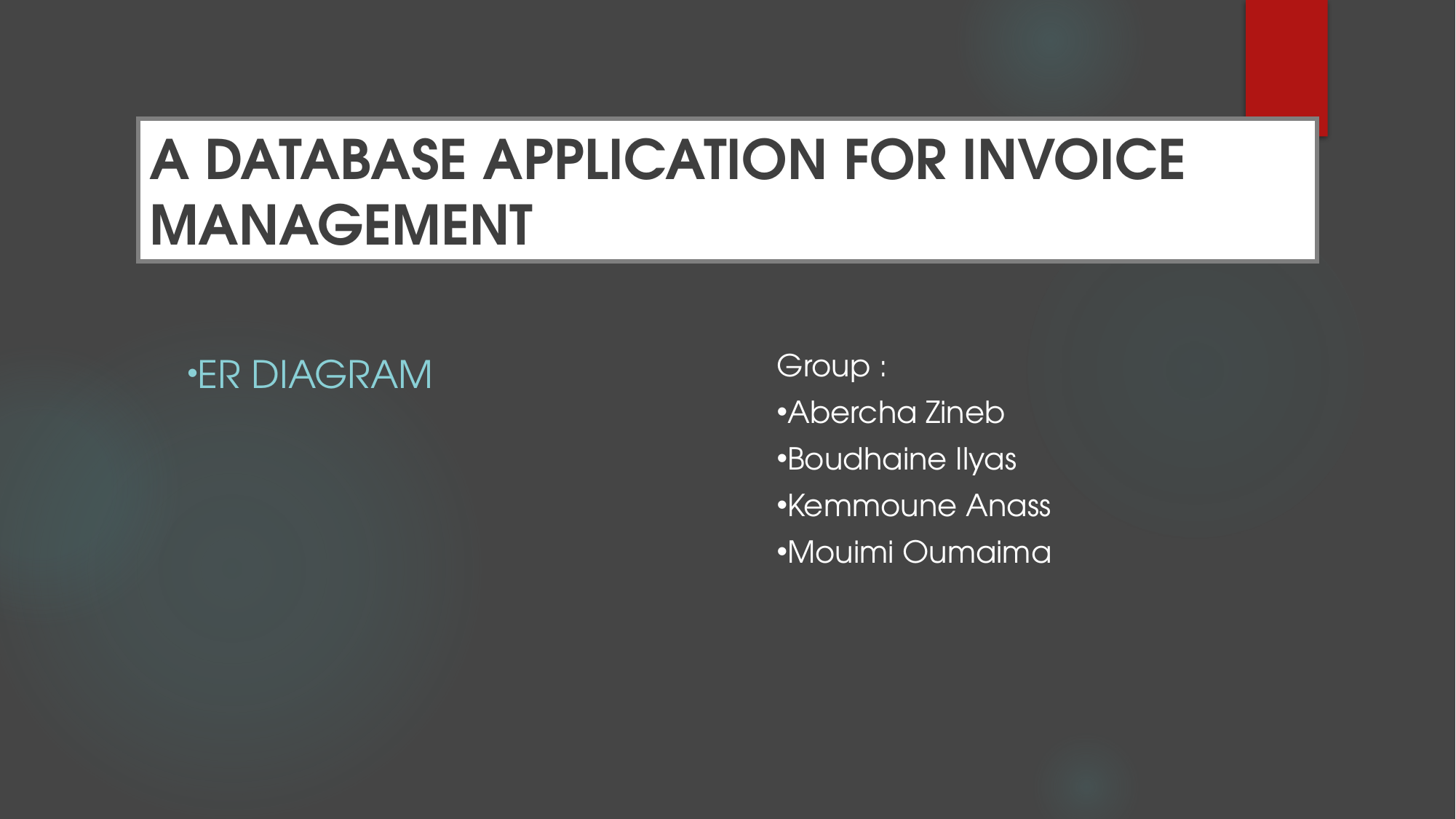

# A database application for Invoice management
ER Diagram
Group :
Abercha Zineb
Boudhaine Ilyas
Kemmoune Anass
Mouimi Oumaima